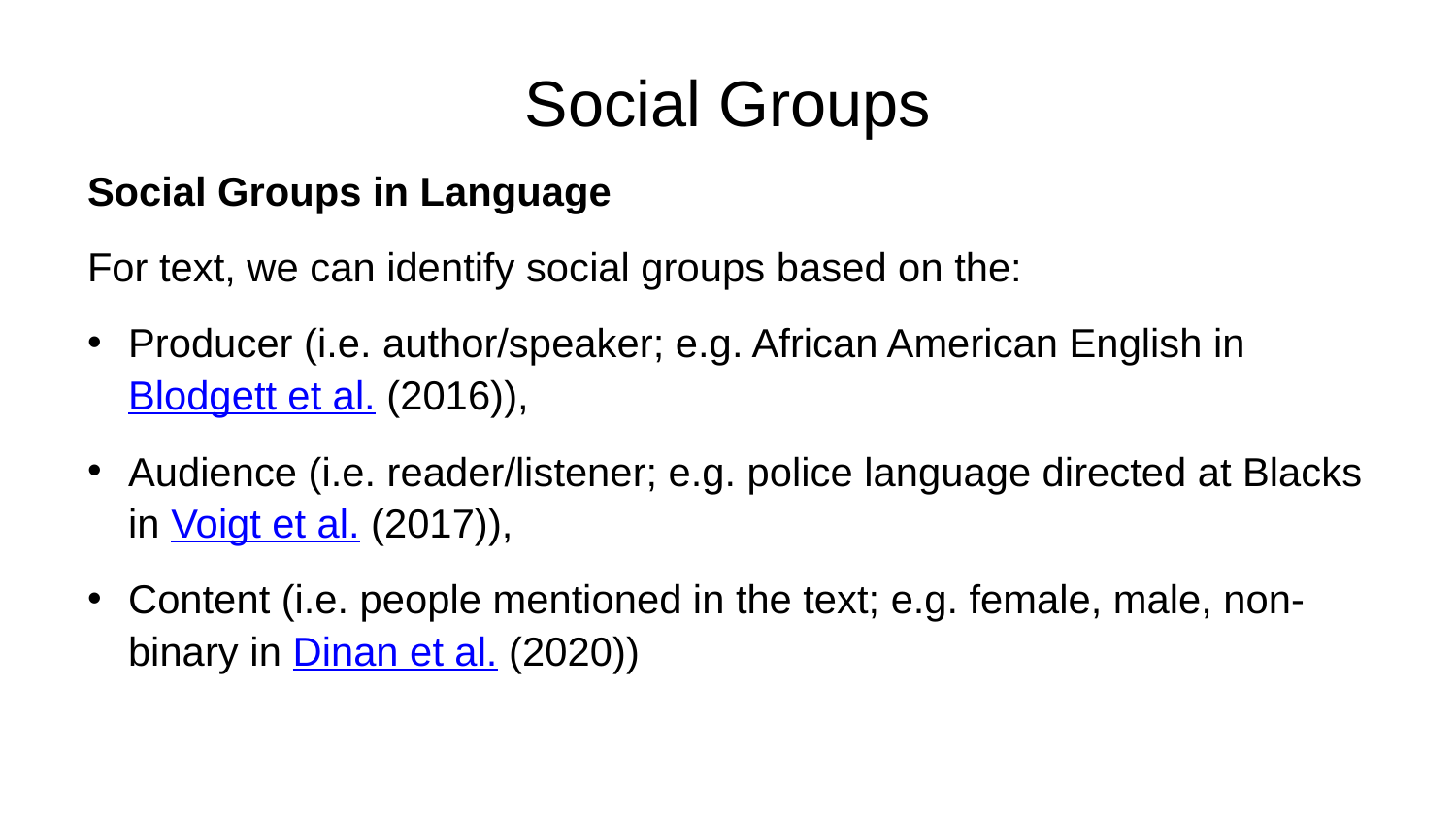

# Social Groups
Social Groups in Language
For text, we can identify social groups based on the:
Producer (i.e. author/speaker; e.g. African American English in Blodgett et al. (2016)),
Audience (i.e. reader/listener; e.g. police language directed at Blacks in Voigt et al. (2017)),
Content (i.e. people mentioned in the text; e.g. female, male, non-binary in Dinan et al. (2020))